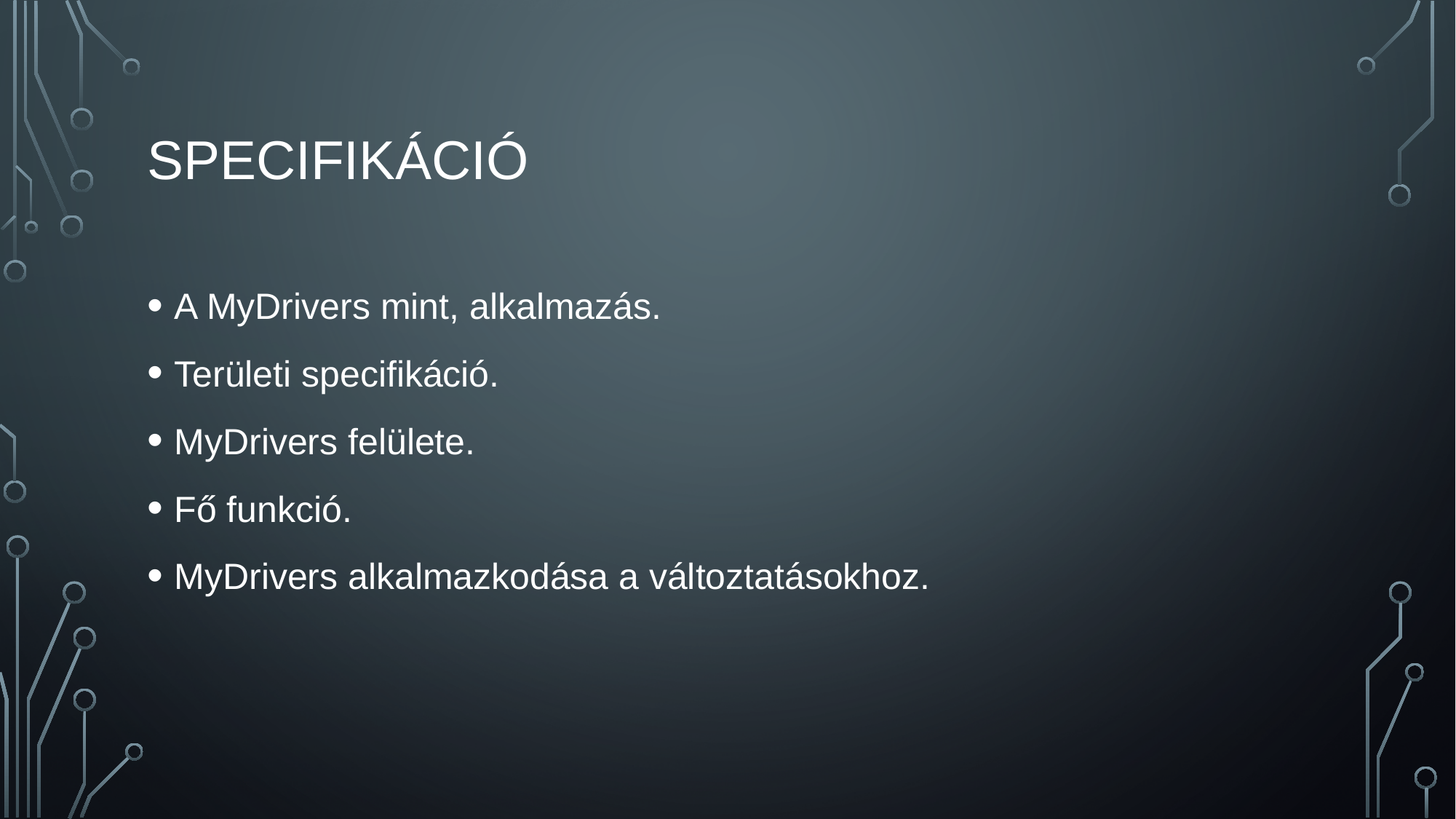

# Specifikáció
A MyDrivers mint, alkalmazás.
Területi specifikáció.
MyDrivers felülete.
Fő funkció.
MyDrivers alkalmazkodása a változtatásokhoz.